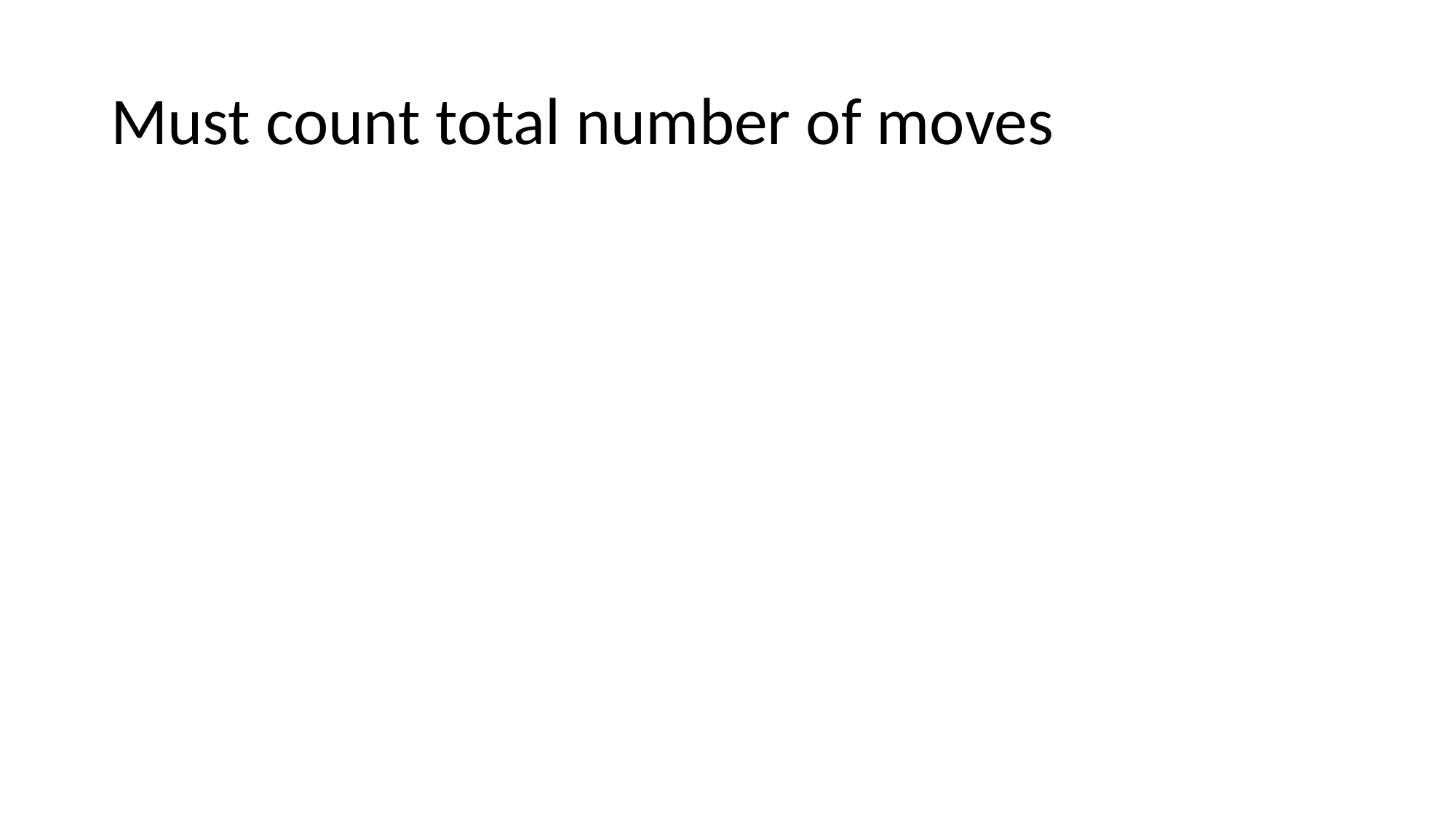

# Must count total number of moves